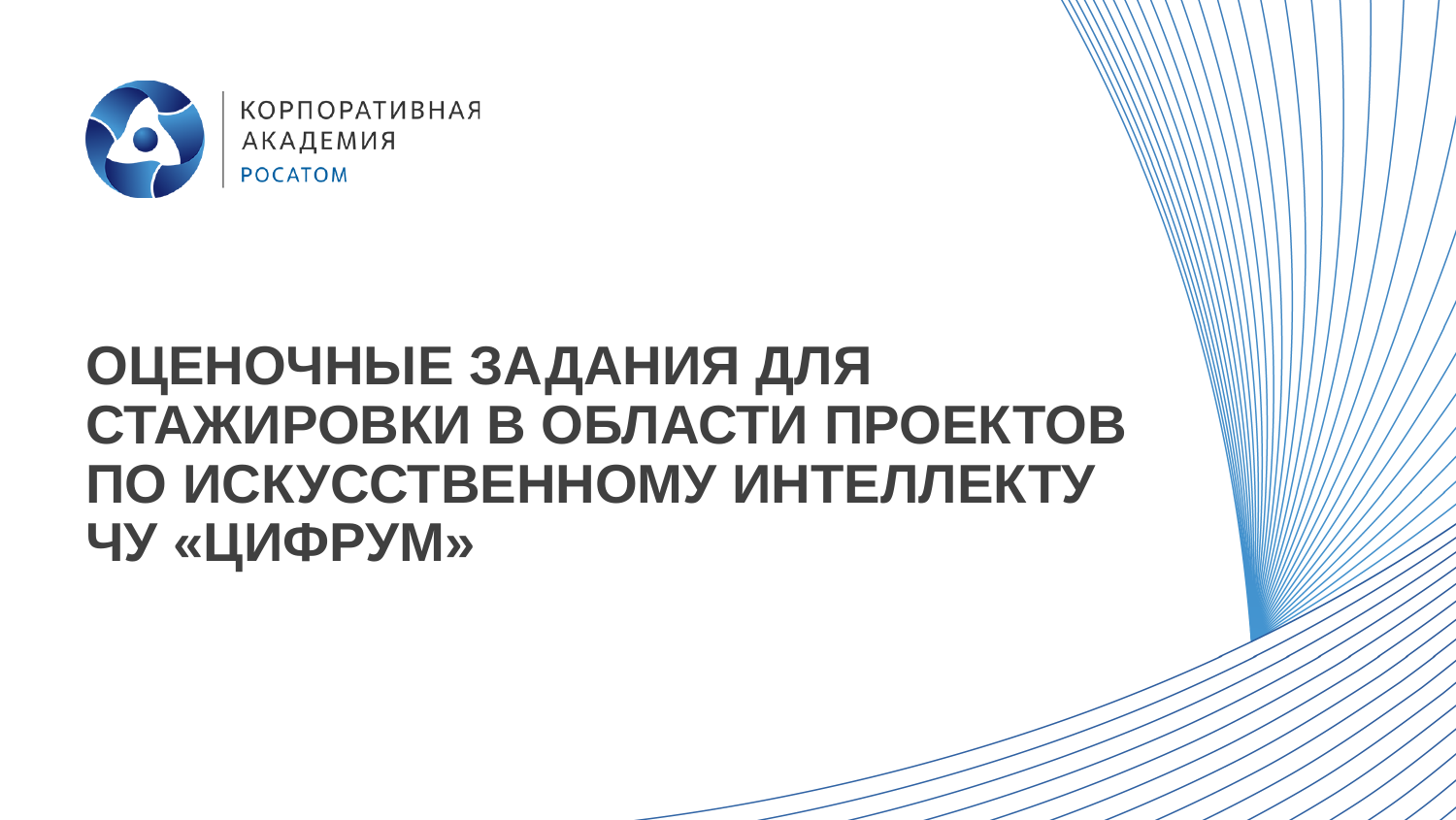

# ОЦЕНОЧНЫЕ ЗАДАНИЯ ДЛЯ СТАЖИРОВКИ В ОБЛАСТИ ПРОЕКТОВ ПО ИСКУССТВЕННОМУ ИНТЕЛЛЕКТУ ЧУ «ЦИФРУМ»